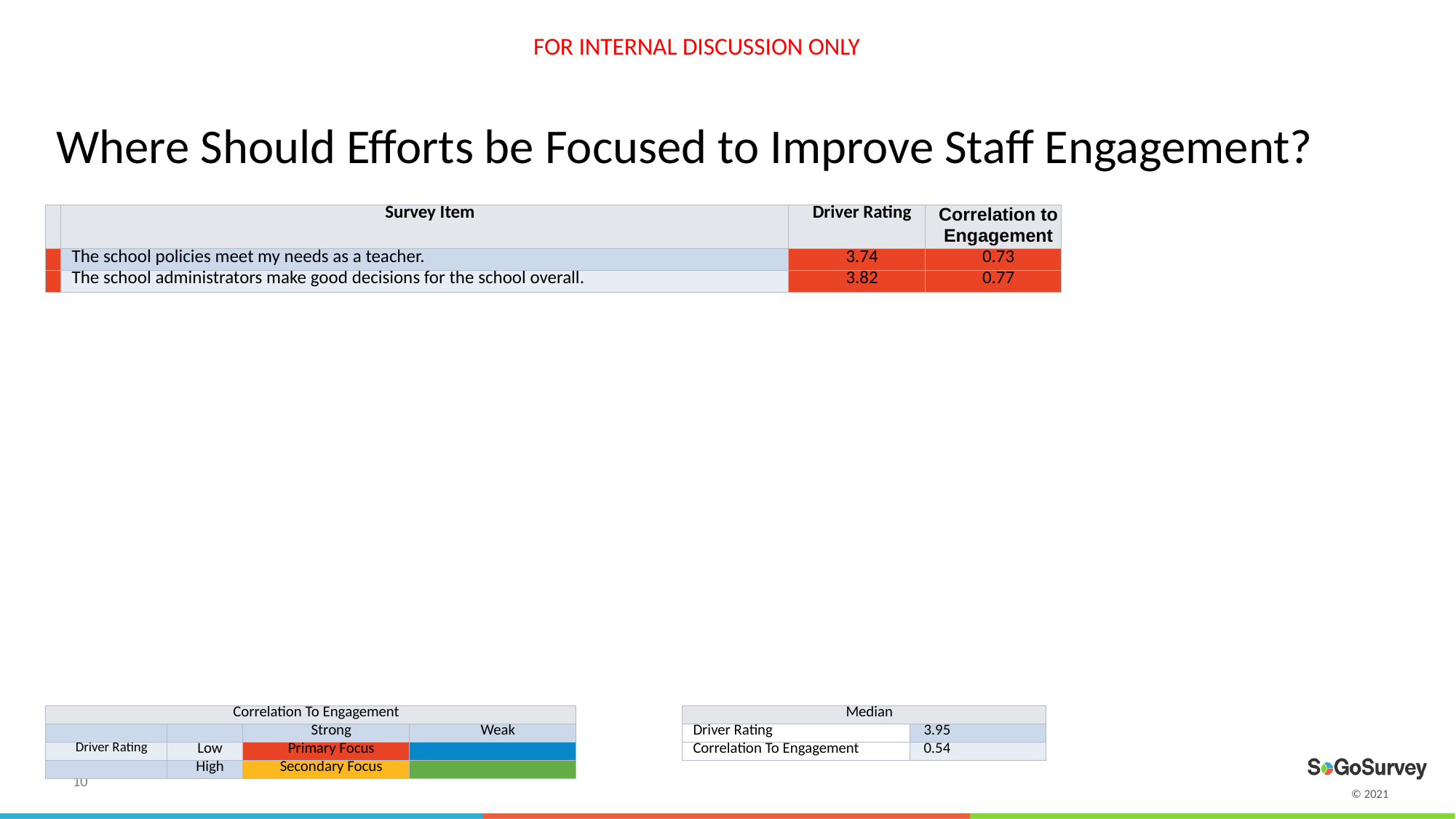

Where Should Efforts be Focused to Improve Staff Engagement?
|  | Survey Item | Driver Rating | Correlation to Engagement |
| --- | --- | --- | --- |
|  | The school policies meet my needs as a teacher. | 3.74 | 0.73 |
|  | The school administrators make good decisions for the school overall. | 3.82 | 0.77 |
| Correlation To Engagement |  |  |  |
| --- | --- | --- | --- |
|  |  | Strong | Weak |
| Driver Rating | Low | Primary Focus |  |
|  | High | Secondary Focus |  |
| Median |  |
| --- | --- |
| Driver Rating | 3.95 |
| Correlation To Engagement | 0.54 |
10